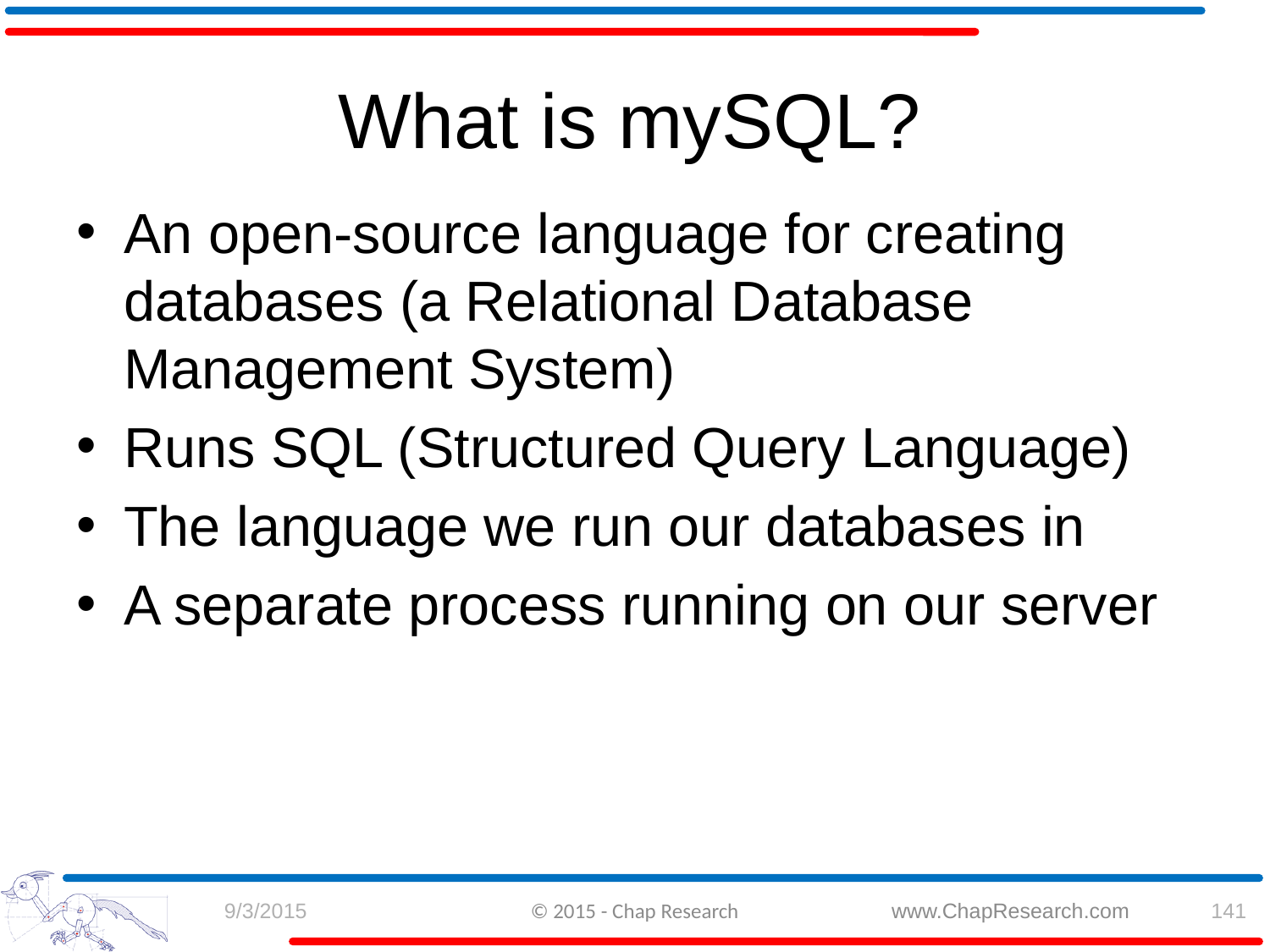

# What is mySQL?
An open-source language for creating databases (a Relational Database Management System)
Runs SQL (Structured Query Language)
The language we run our databases in
A separate process running on our server
9/3/2015
© 2015 - Chap Research
141